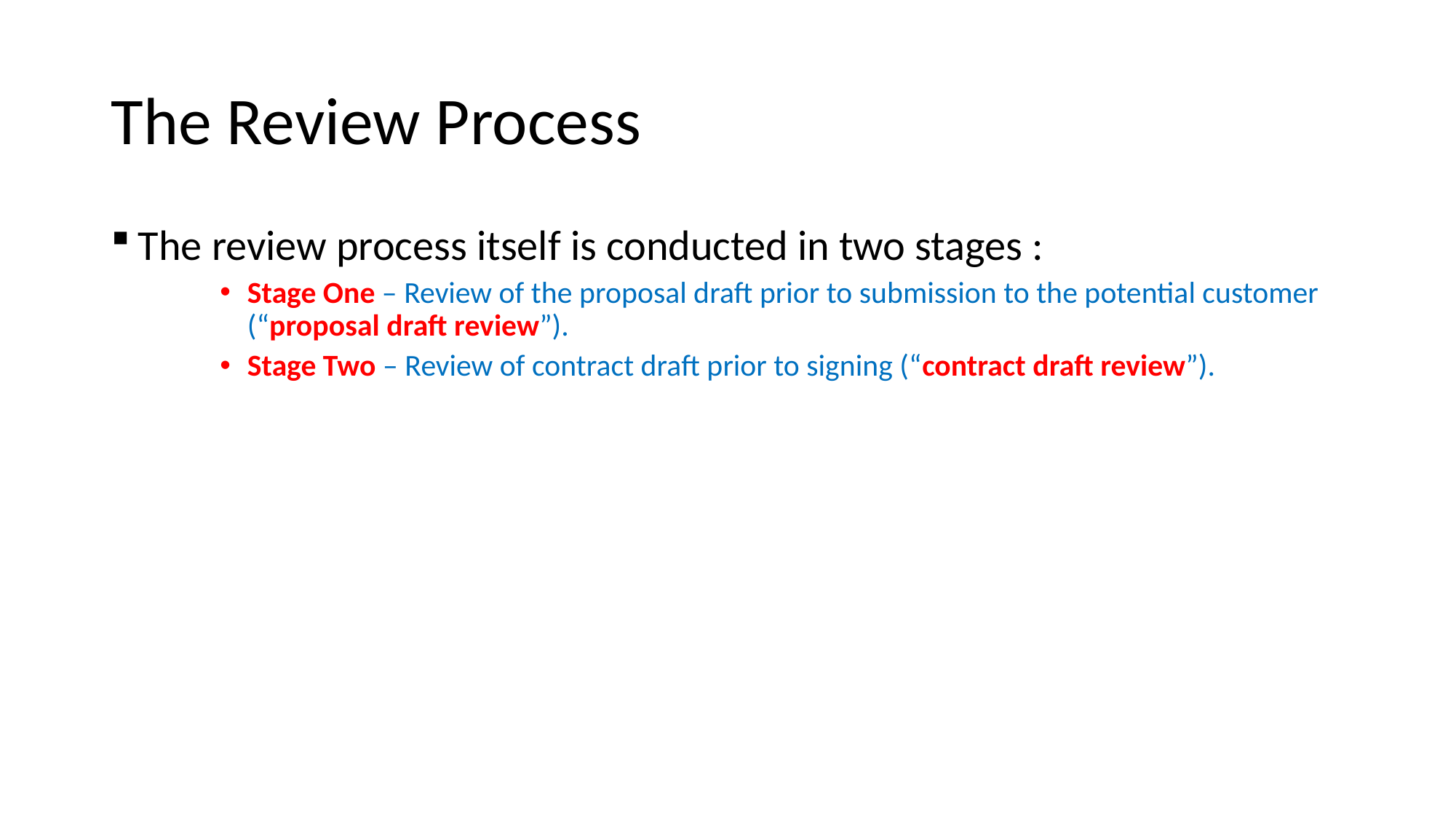

# The Review Process
The review process itself is conducted in two stages :
Stage One – Review of the proposal draft prior to submission to the potential customer (“proposal draft review”).
Stage Two – Review of contract draft prior to signing (“contract draft review”).